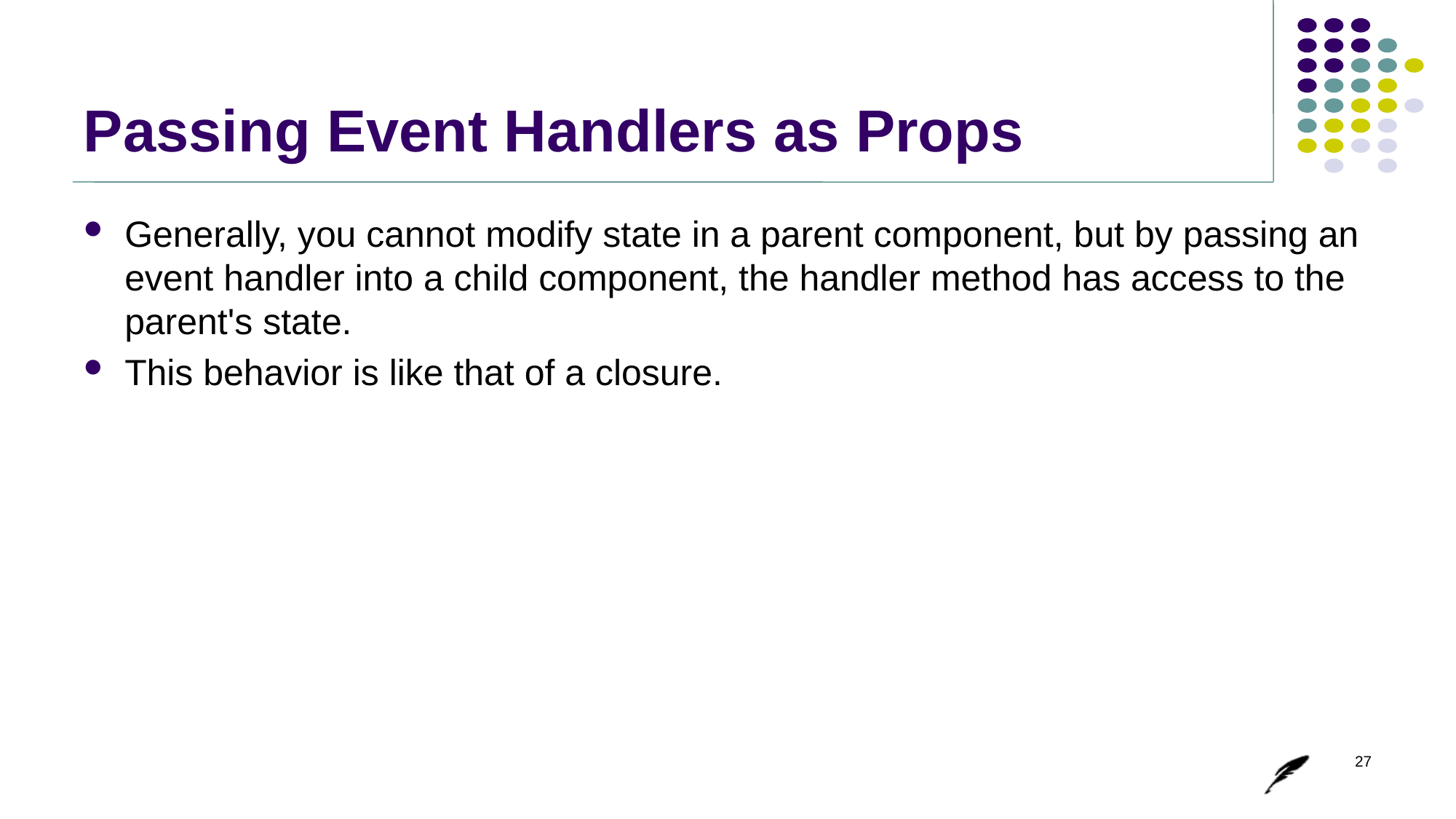

# Passing Event Handlers as Props
Generally, you cannot modify state in a parent component, but by passing an event handler into a child component, the handler method has access to the parent's state.
This behavior is like that of a closure.
27